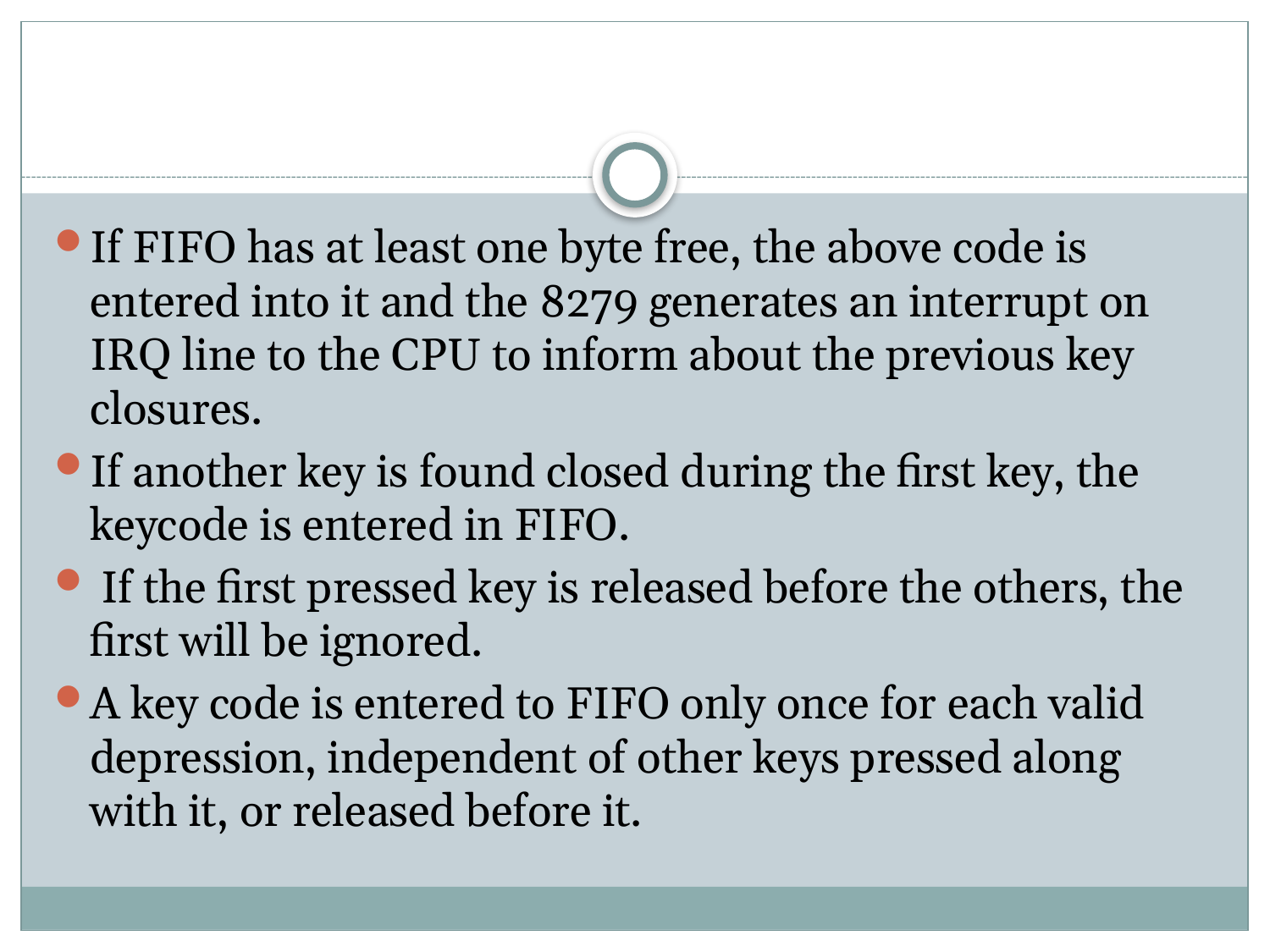

#
If FIFO has at least one byte free, the above code is entered into it and the 8279 generates an interrupt on IRQ line to the CPU to inform about the previous key closures.
If another key is found closed during the first key, the keycode is entered in FIFO.
 If the first pressed key is released before the others, the first will be ignored.
A key code is entered to FIFO only once for each valid depression, independent of other keys pressed along with it, or released before it.